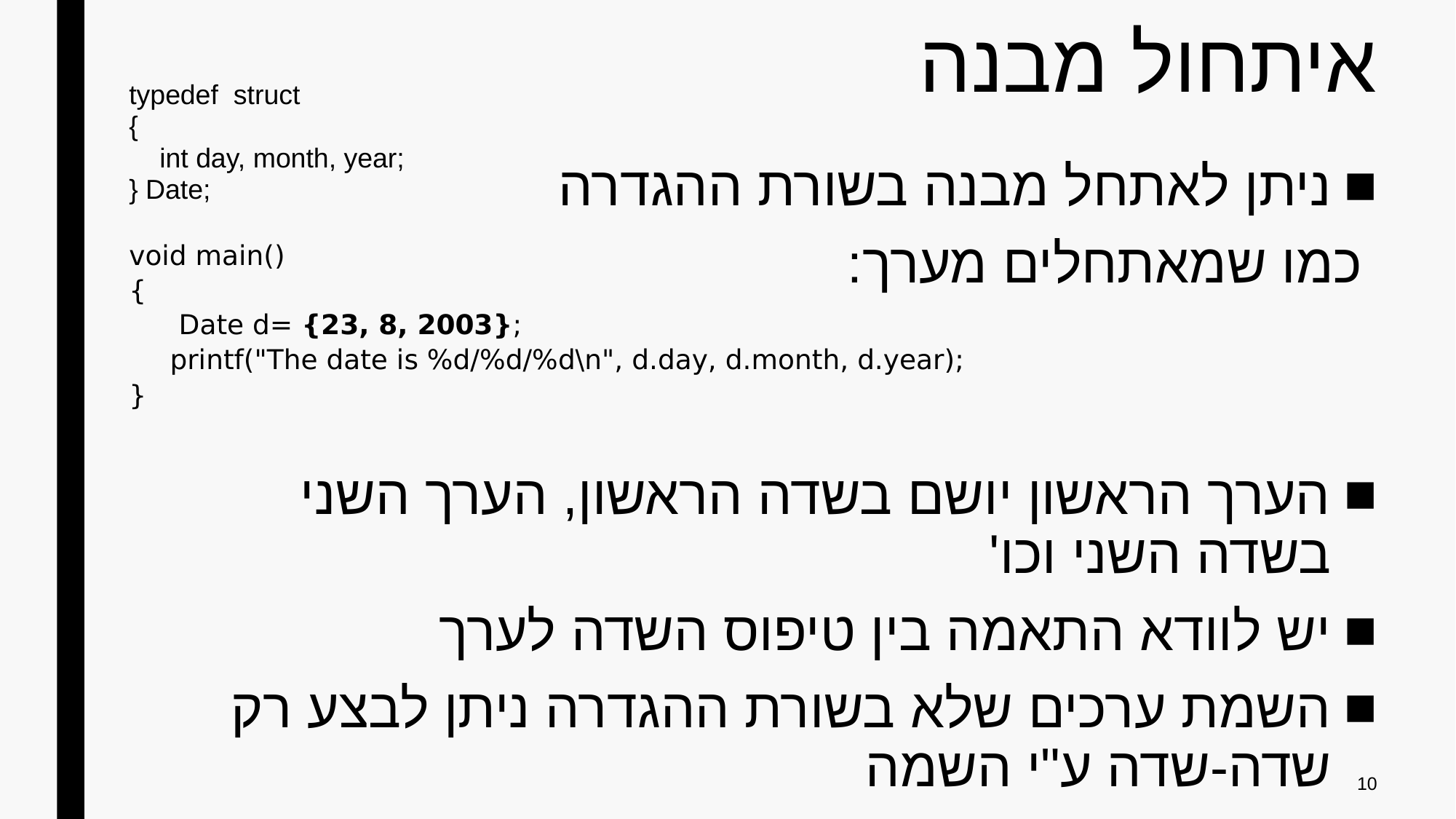

# איתחול מבנה
typedef  struct
{
    int day, month, year;
} Date;

void main()
{
	 Date d= {23, 8, 2003};
	printf("The date is %d/%d/%d\n", d.day, d.month, d.year);
}

ניתן לאתחל מבנה בשורת ההגדרה
	 כמו שמאתחלים מערך:

הערך הראשון יושם בשדה הראשון, הערך השני בשדה השני וכו'
יש לוודא התאמה בין טיפוס השדה לערך
השמת ערכים שלא בשורת ההגדרה ניתן לבצע רק שדה-שדה ע"י השמה

10